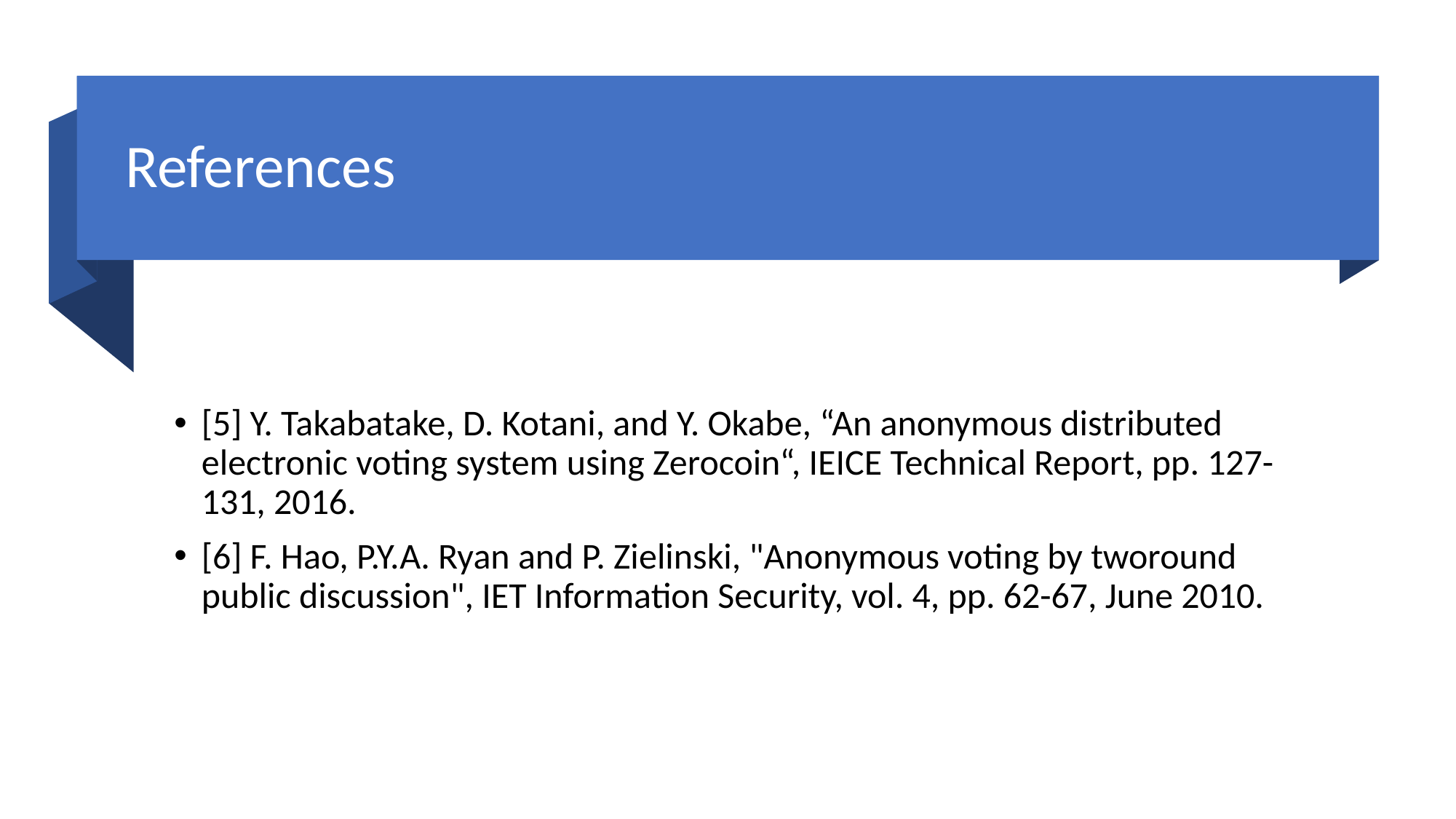

# References

[5] Y. Takabatake, D. Kotani, and Y. Okabe, “An anonymous distributed electronic voting system using Zerocoin“, IEICE Technical Report, pp. 127-131, 2016.
[6] F. Hao, P.Y.A. Ryan and P. Zielinski, "Anonymous voting by tworound public discussion", IET Information Security, vol. 4, pp. 62-67, June 2010.